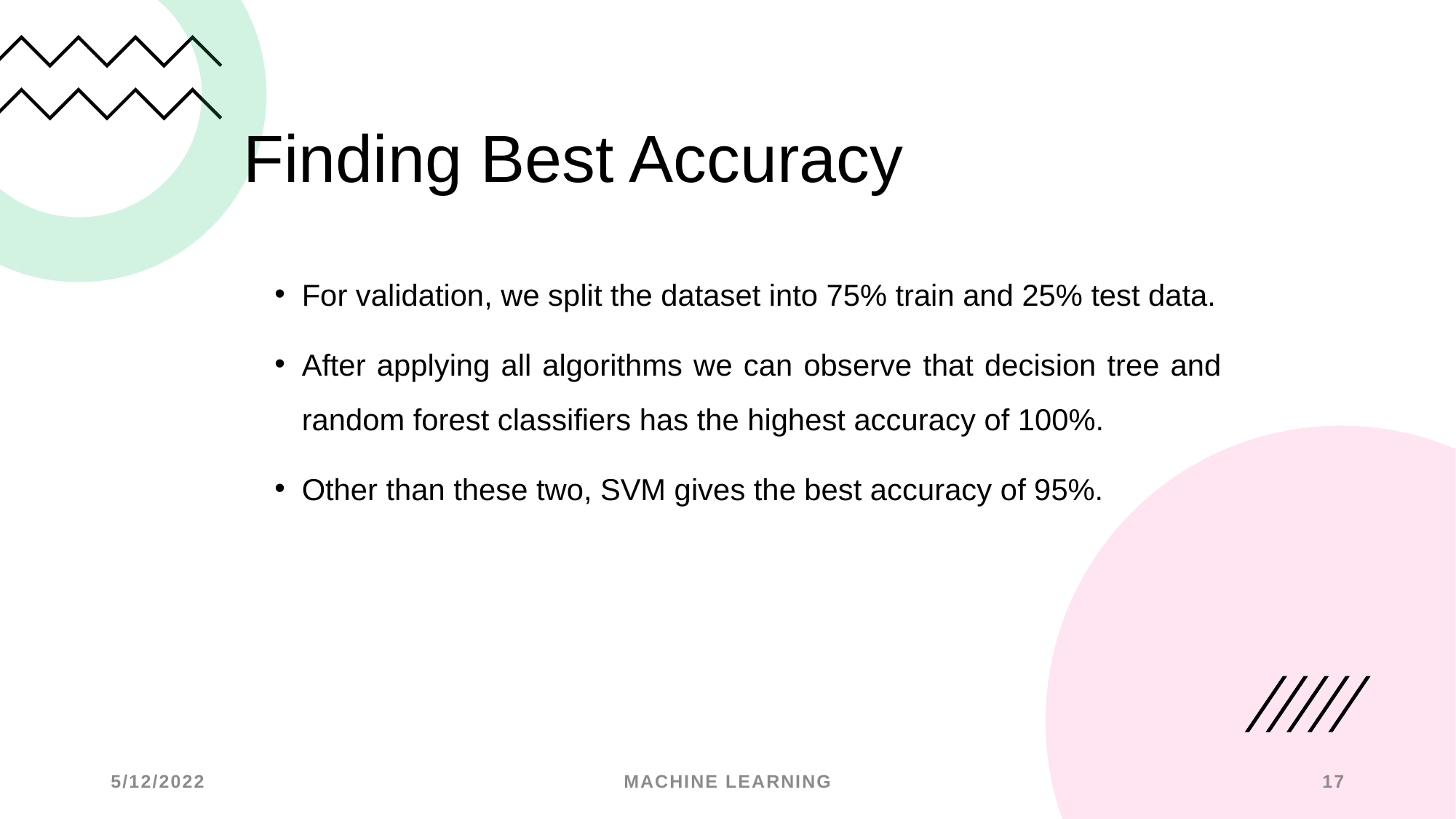

# Finding Best Accuracy

For validation, we split the dataset into 75% train and 25% test data.
After applying all algorithms we can observe that decision tree and random forest classifiers has the highest accuracy of 100%.
Other than these two, SVM gives the best accuracy of 95%.
5/12/2022
Machine learning
17